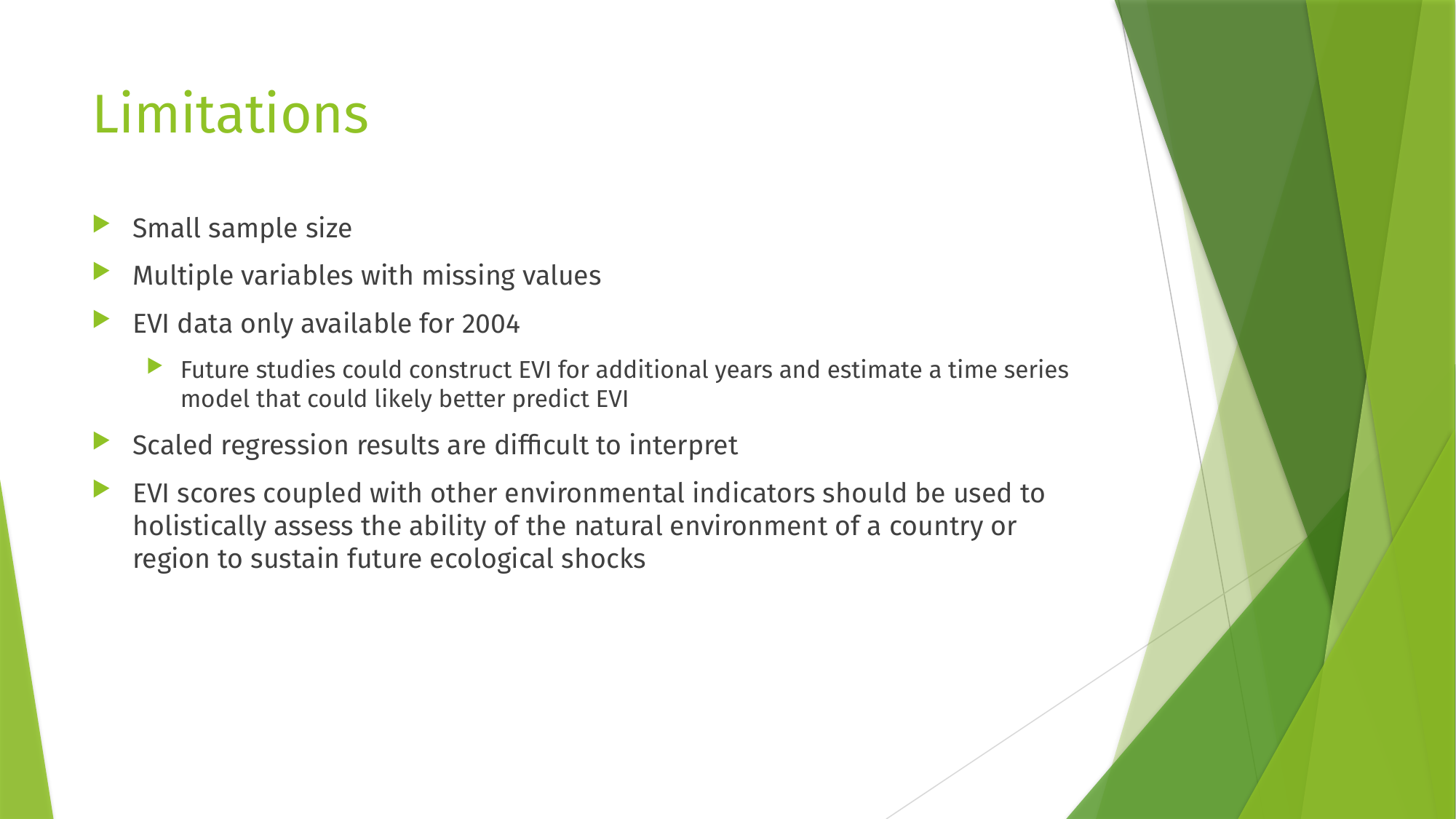

# Limitations
Small sample size
Multiple variables with missing values
EVI data only available for 2004
Future studies could construct EVI for additional years and estimate a time series model that could likely better predict EVI
Scaled regression results are difficult to interpret
EVI scores coupled with other environmental indicators should be used to holistically assess the ability of the natural environment of a country or region to sustain future ecological shocks